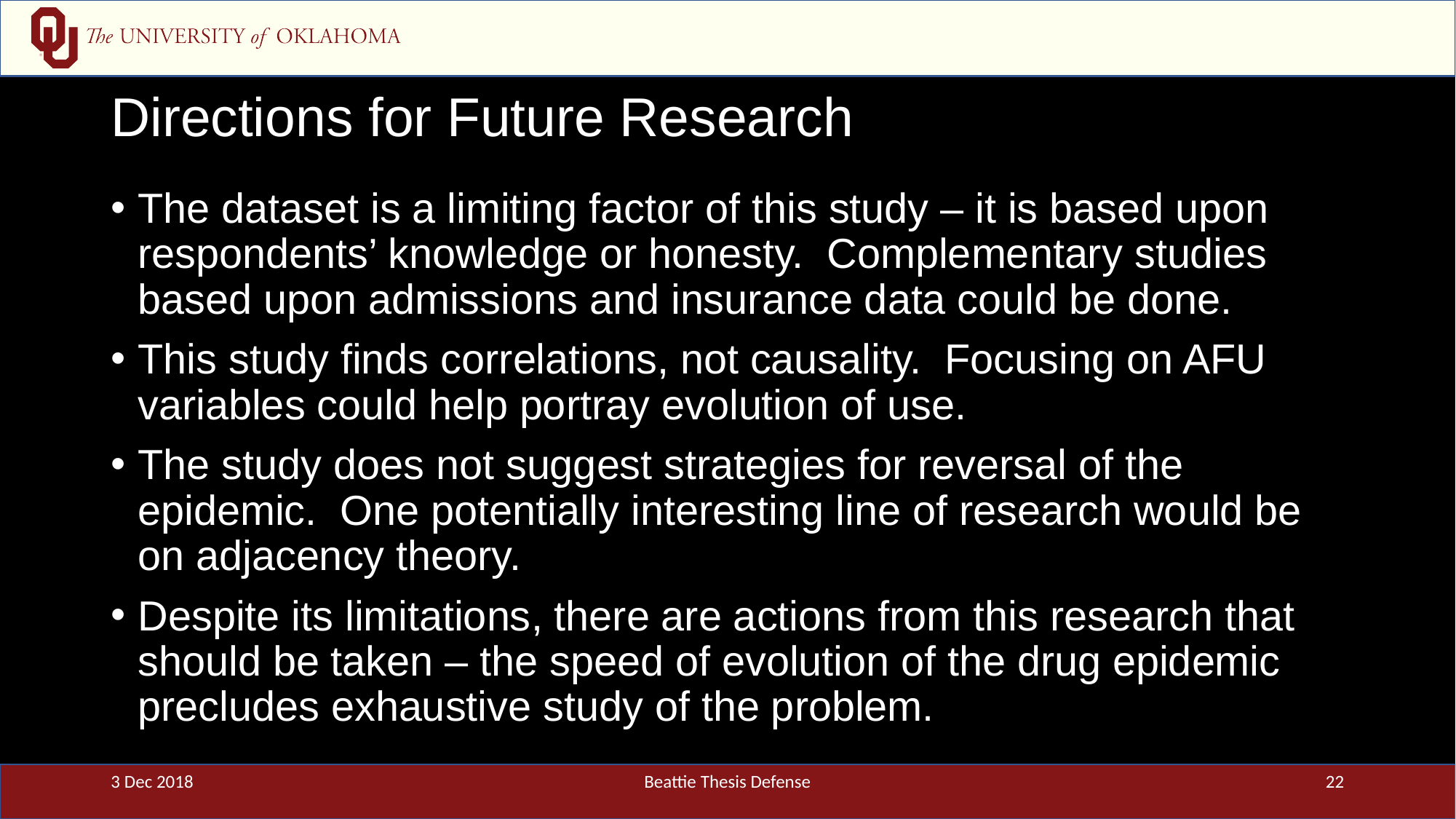

# Directions for Future Research
The dataset is a limiting factor of this study – it is based upon respondents’ knowledge or honesty.  Complementary studies based upon admissions and insurance data could be done.
This study finds correlations, not causality.  Focusing on AFU variables could help portray evolution of use.
The study does not suggest strategies for reversal of the epidemic.  One potentially interesting line of research would be on adjacency theory.
Despite its limitations, there are actions from this research that should be taken – the speed of evolution of the drug epidemic precludes exhaustive study of the problem.

3 Dec 2018
Beattie Thesis Defense
22